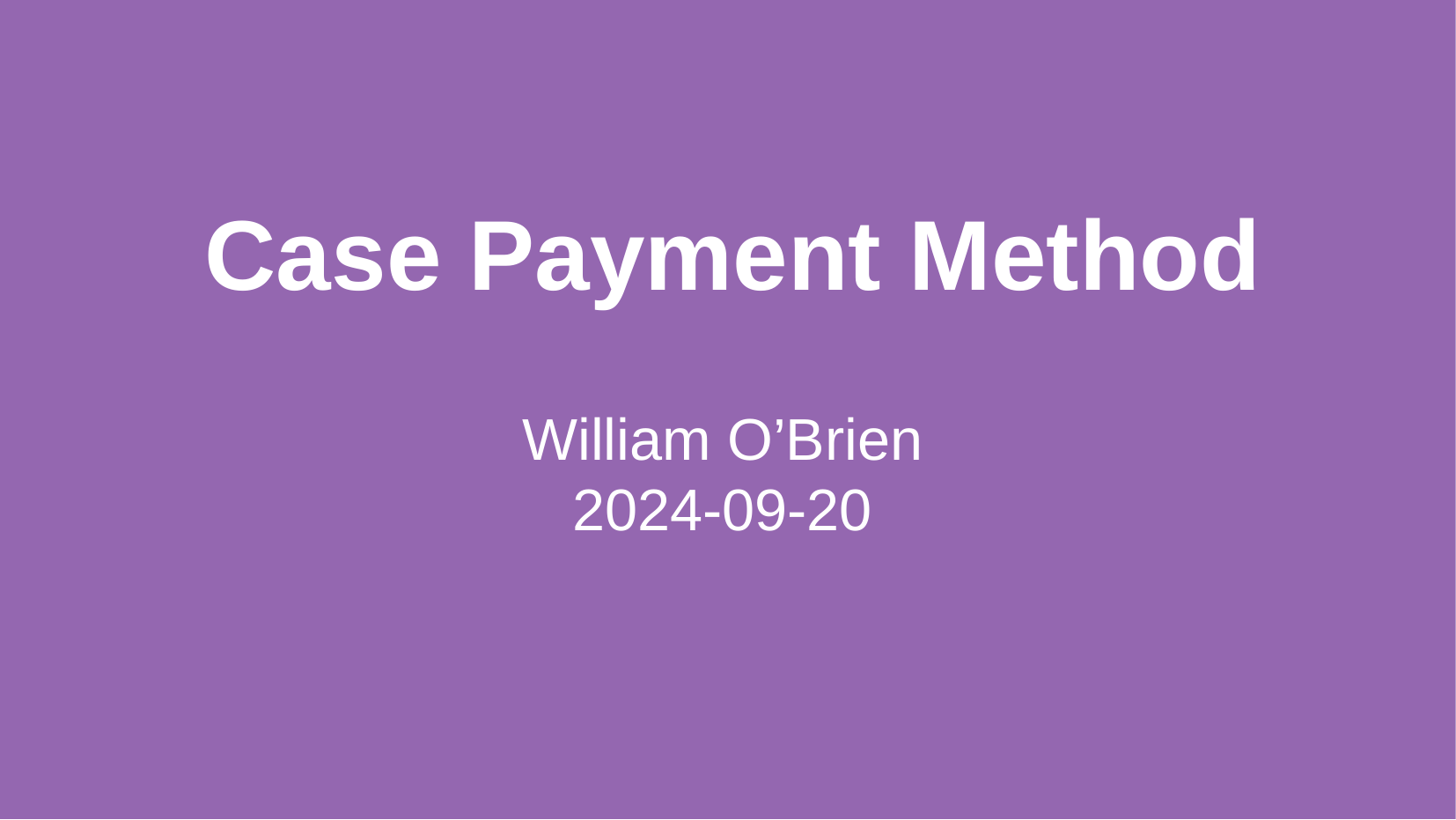

# Case Payment Method
William O’Brien
2024-09-20